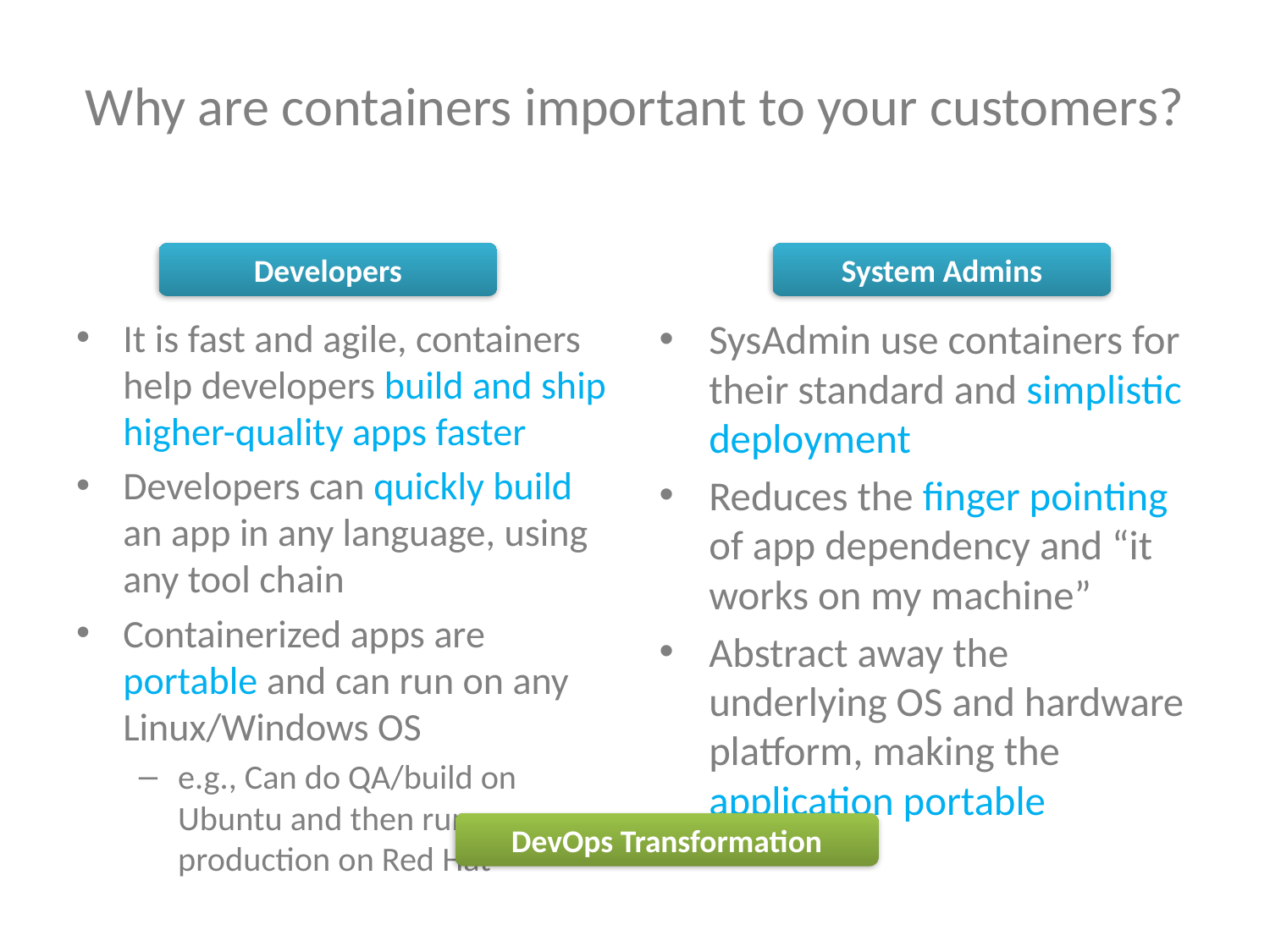

# Why are containers important to your customers?
Developers
System Admins
It is fast and agile, containers help developers build and ship higher-quality apps faster
Developers can quickly build an app in any language, using any tool chain
Containerized apps are portable and can run on any Linux/Windows OS
e.g., Can do QA/build on Ubuntu and then run production on Red Hat
SysAdmin use containers for their standard and simplistic deployment
Reduces the finger pointing of app dependency and “it works on my machine”
Abstract away the underlying OS and hardware platform, making the application portable
DevOps Transformation